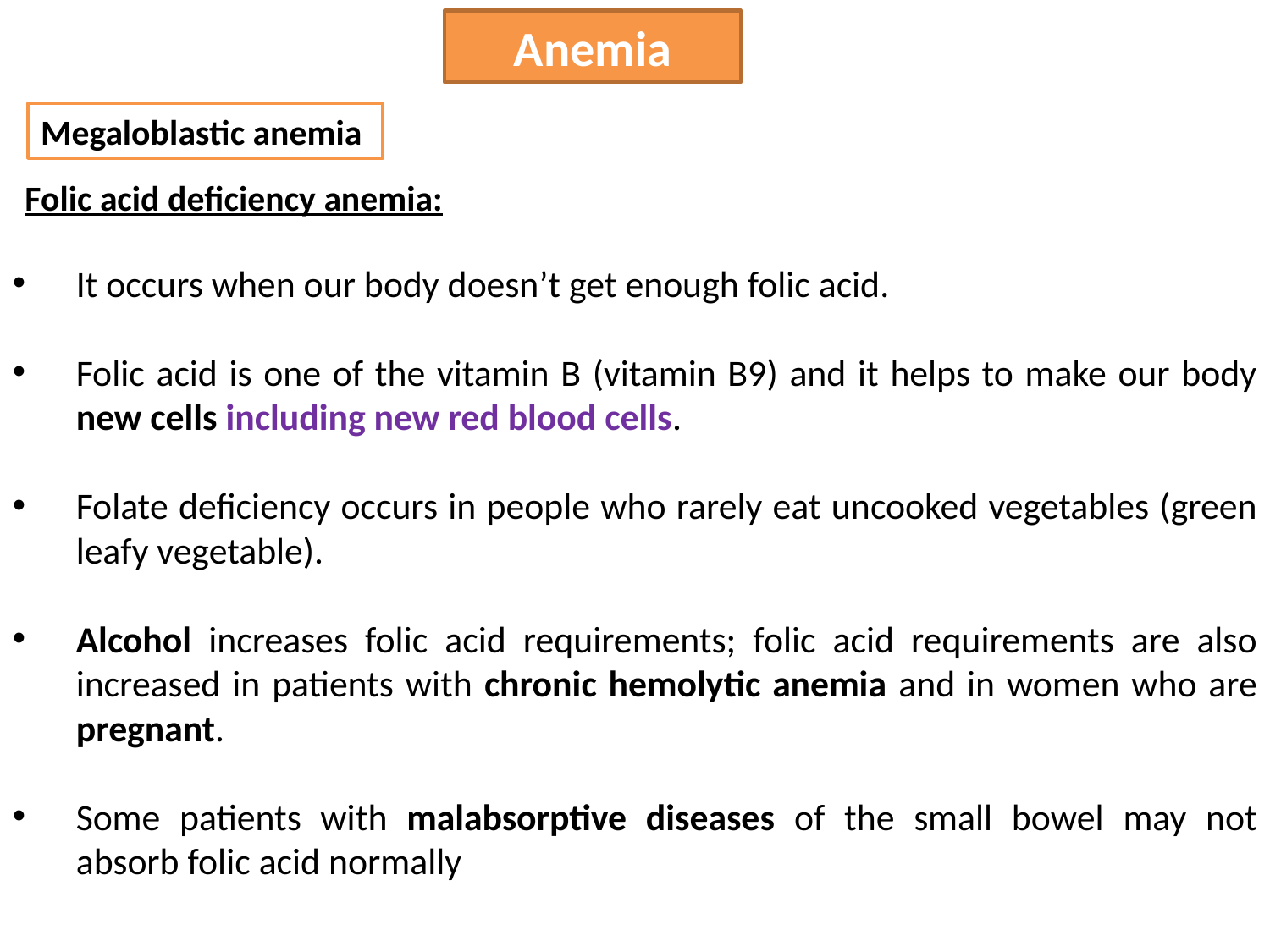

Anemia
Megaloblastic anemia
Folic acid deficiency anemia:
It occurs when our body doesn’t get enough folic acid.

Folic acid is one of the vitamin B (vitamin B9) and it helps to make our body new cells including new red blood cells.

Folate deficiency occurs in people who rarely eat uncooked vegetables (green leafy vegetable).

Alcohol increases folic acid requirements; folic acid requirements are also increased in patients with chronic hemolytic anemia and in women who are pregnant.

Some patients with malabsorptive diseases of the small bowel may not absorb folic acid normally